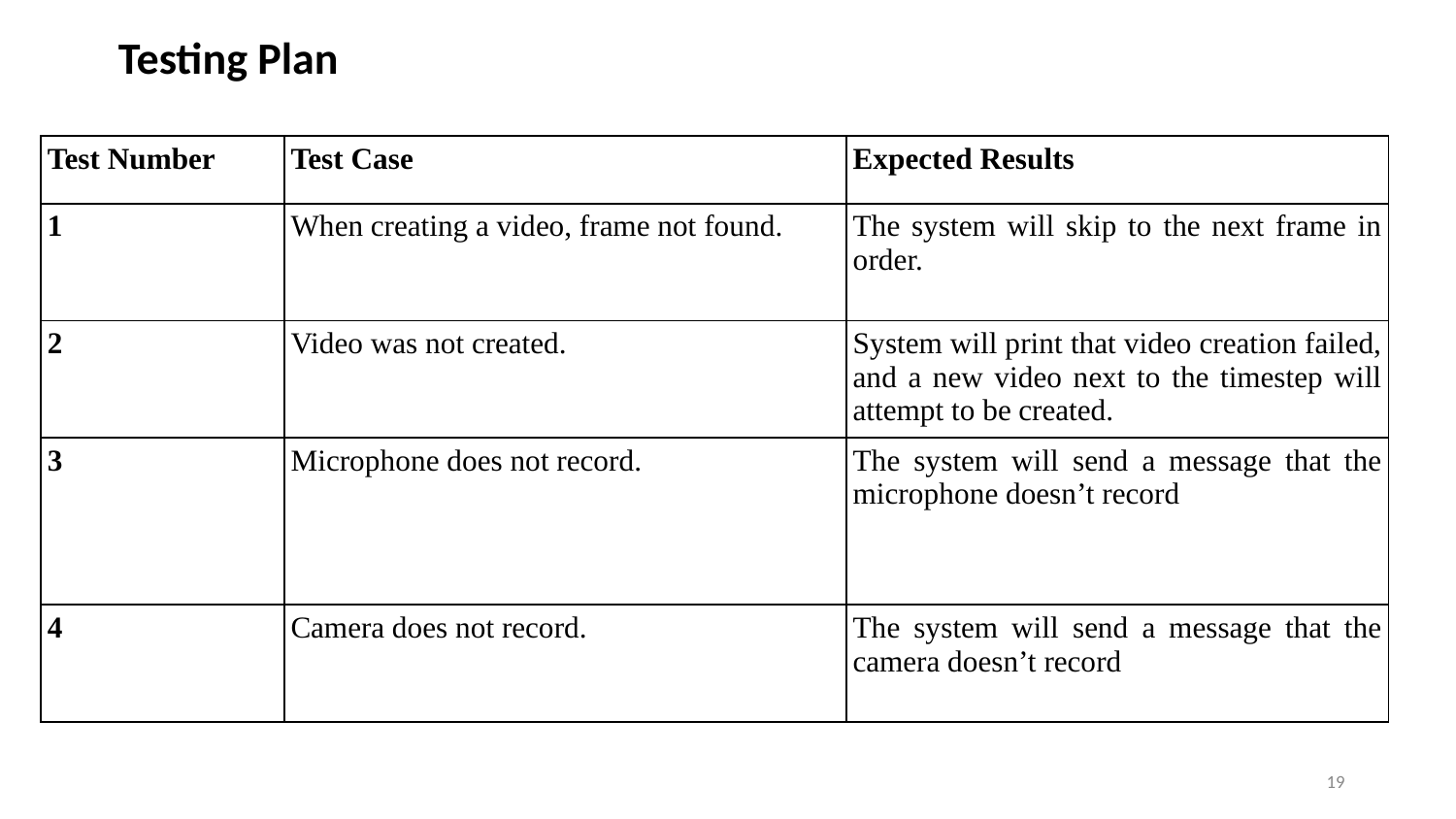

# Testing Plan
| Test Number | Test Case | Expected Results |
| --- | --- | --- |
| 1 | When creating a video, frame not found. | The system will skip to the next frame in order. |
| 2 | Video was not created. | System will print that video creation failed, and a new video next to the timestep will attempt to be created. |
| 3 | Microphone does not record. | The system will send a message that the microphone doesn’t record |
| 4 | Camera does not record. | The system will send a message that the camera doesn’t record |
19